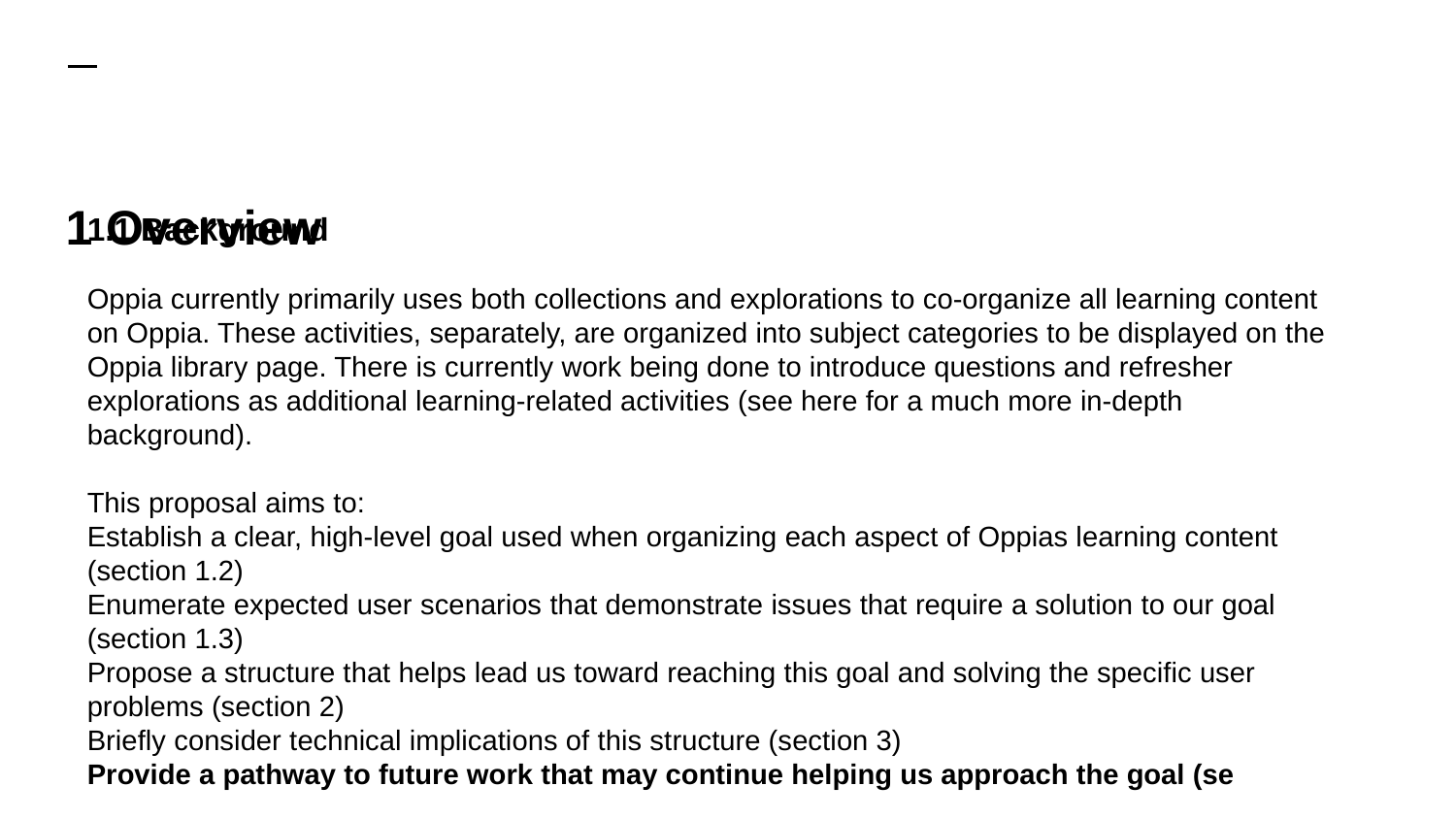

# 1 Overview

1.1 Background

Oppia currently primarily uses both collections and explorations to co-organize all learning content on Oppia. These activities, separately, are organized into subject categories to be displayed on the Oppia library page. There is currently work being done to introduce questions and refresher explorations as additional learning-related activities (see here for a much more in-depth background).

This proposal aims to:
Establish a clear, high-level goal used when organizing each aspect of Oppias learning content (section 1.2)
Enumerate expected user scenarios that demonstrate issues that require a solution to our goal (section 1.3)
Propose a structure that helps lead us toward reaching this goal and solving the specific user problems (section 2)
Briefly consider technical implications of this structure (section 3)
Provide a pathway to future work that may continue helping us approach the goal (se